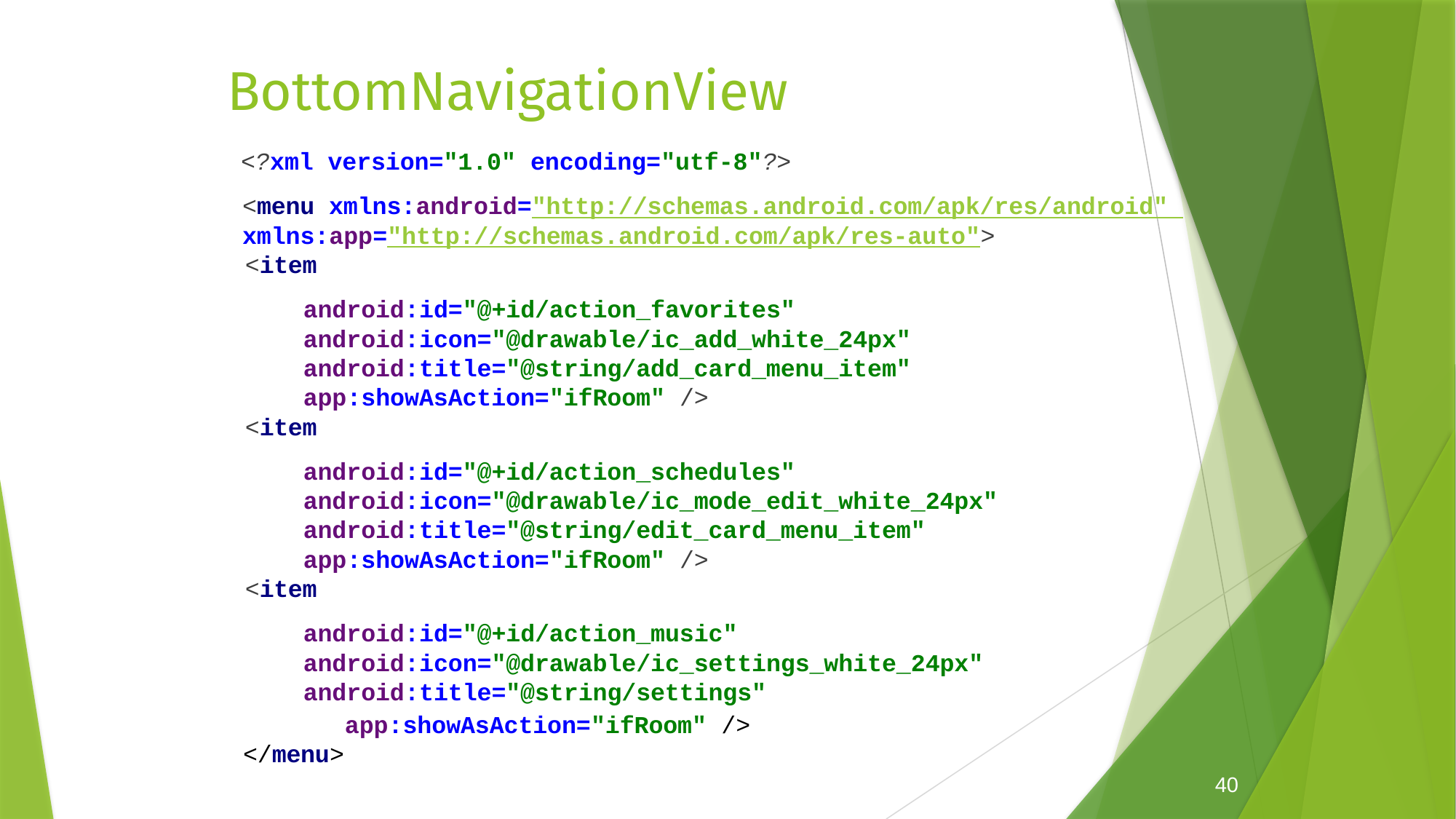

# BottomNavigationView
<?xml version="1.0" encoding="utf-8"?>
<menu xmlns:android="http://schemas.android.com/apk/res/android"  xmlns:app="http://schemas.android.com/apk/res-auto">
<item
android:id="@+id/action_favorites"  android:icon="@drawable/ic_add_white_24px"  android:title="@string/add_card_menu_item"  app:showAsAction="ifRoom" />
<item
android:id="@+id/action_schedules"  android:icon="@drawable/ic_mode_edit_white_24px"  android:title="@string/edit_card_menu_item"  app:showAsAction="ifRoom" />
<item
android:id="@+id/action_music"  android:icon="@drawable/ic_settings_white_24px"  android:title="@string/settings"
app:showAsAction="ifRoom" />
</menu>
40